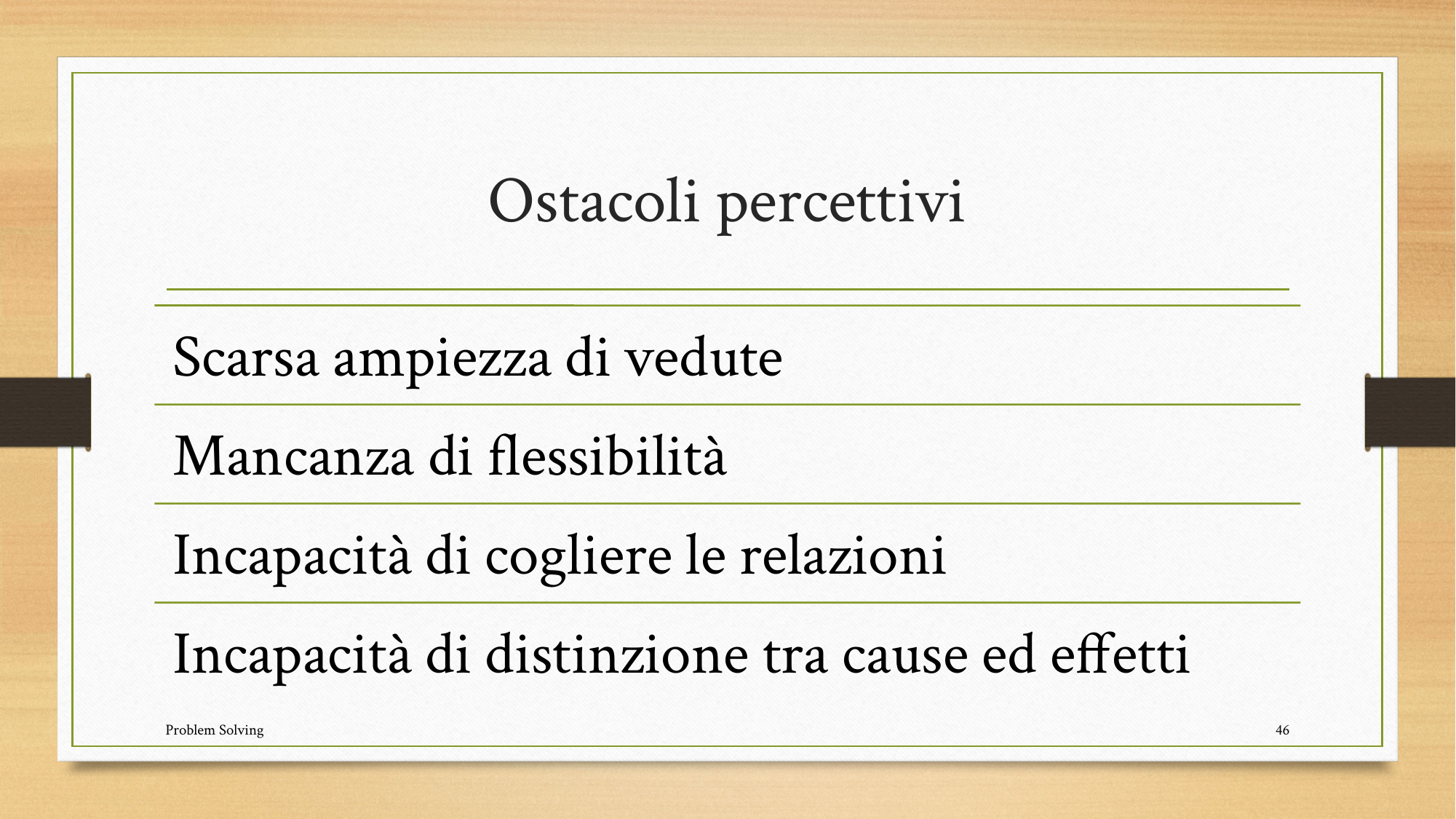

# Ostacoli percettivi
Scarsa ampiezza di vedute
Mancanza di flessibilità
Incapacità di cogliere le relazioni
Incapacità di distinzione tra cause ed effetti
Problem Solving
46